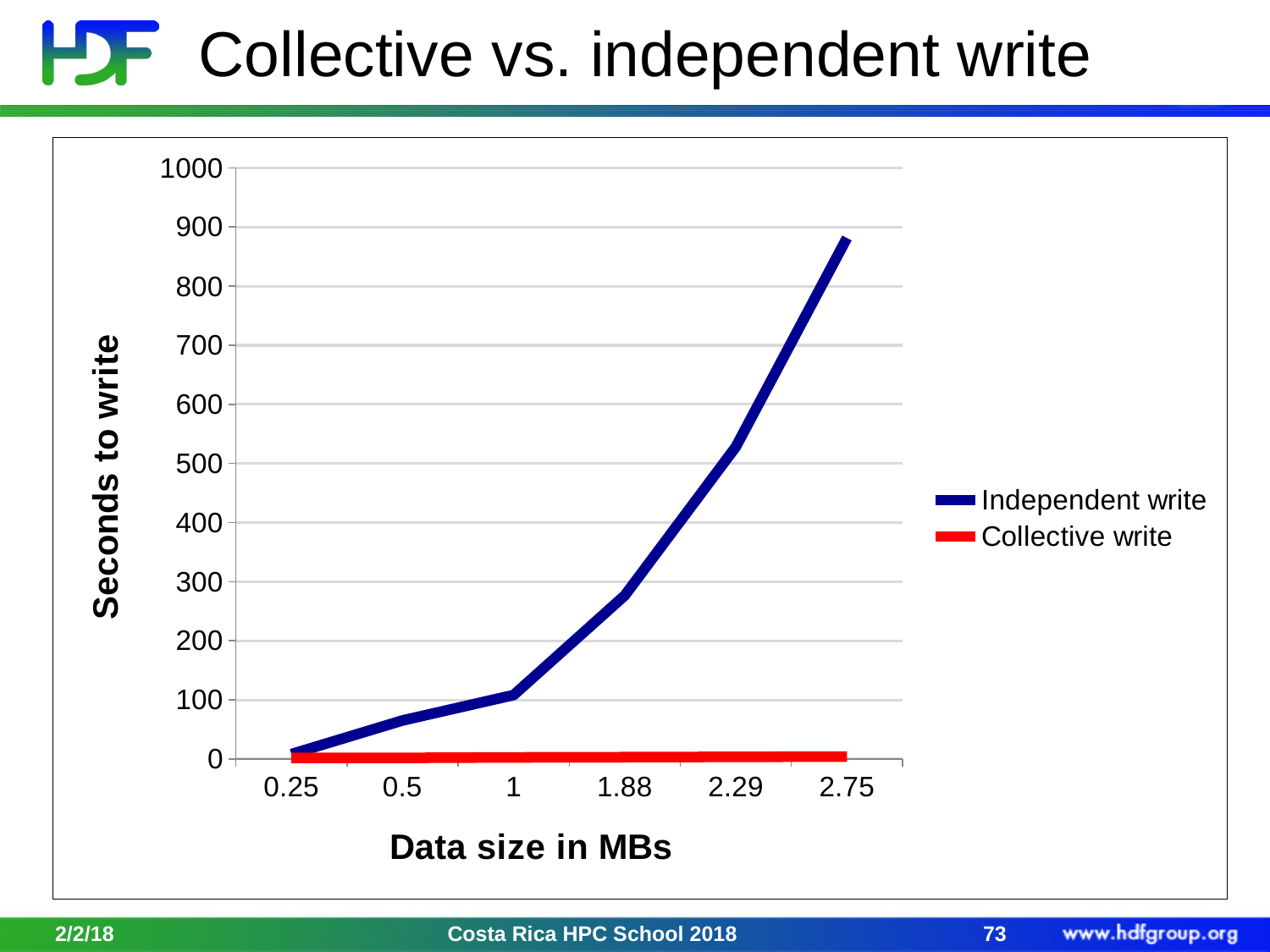

# Collective vs. independent write

### Chart

| Category | Independent write | Collective write |
|---|---|---|
| 0.25 | 8.26 | 1.72 |
| 0.5 | 65.12 | 1.8 |
| 1 | 108.2 | 2.68 |
| 1.88 | 276.57 | 3.11 |
| 2.29 | 528.15 | 3.63 |
| 2.75 | 881.39 | 4.119999999999997 |
2/2/18
Costa Rica HPC School 2018
73